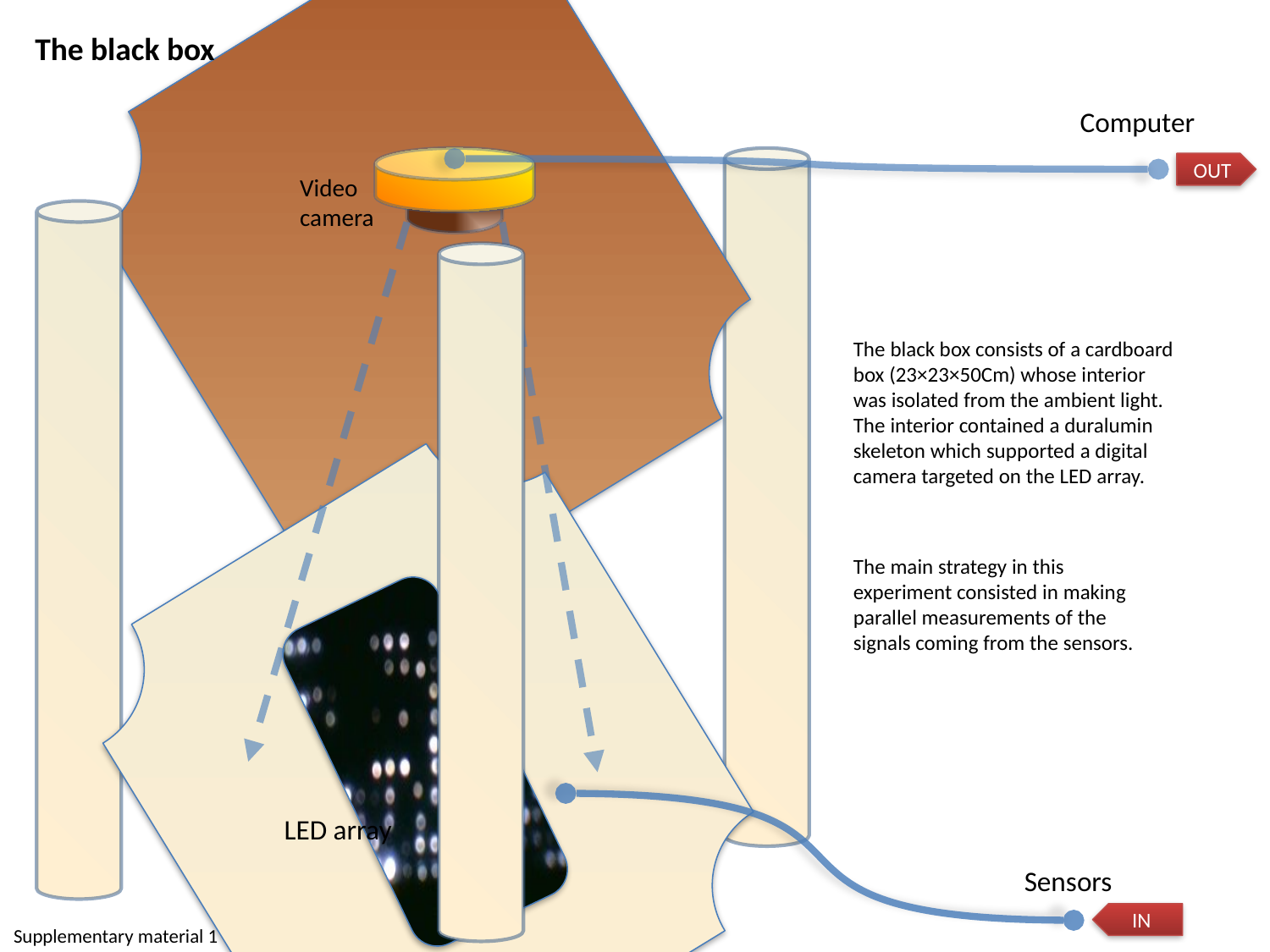

The black box

Computer

OUT
Video
camera

The black box consists of a cardboard box (23×23×50Cm) whose interior was isolated from the ambient light. The interior contained a duralumin skeleton which supported a digital camera targeted on the LED array.

The main strategy in this experiment consisted in making parallel measurements of the signals coming from the sensors.

LED array
Sensors
IN
Supplementary material 1